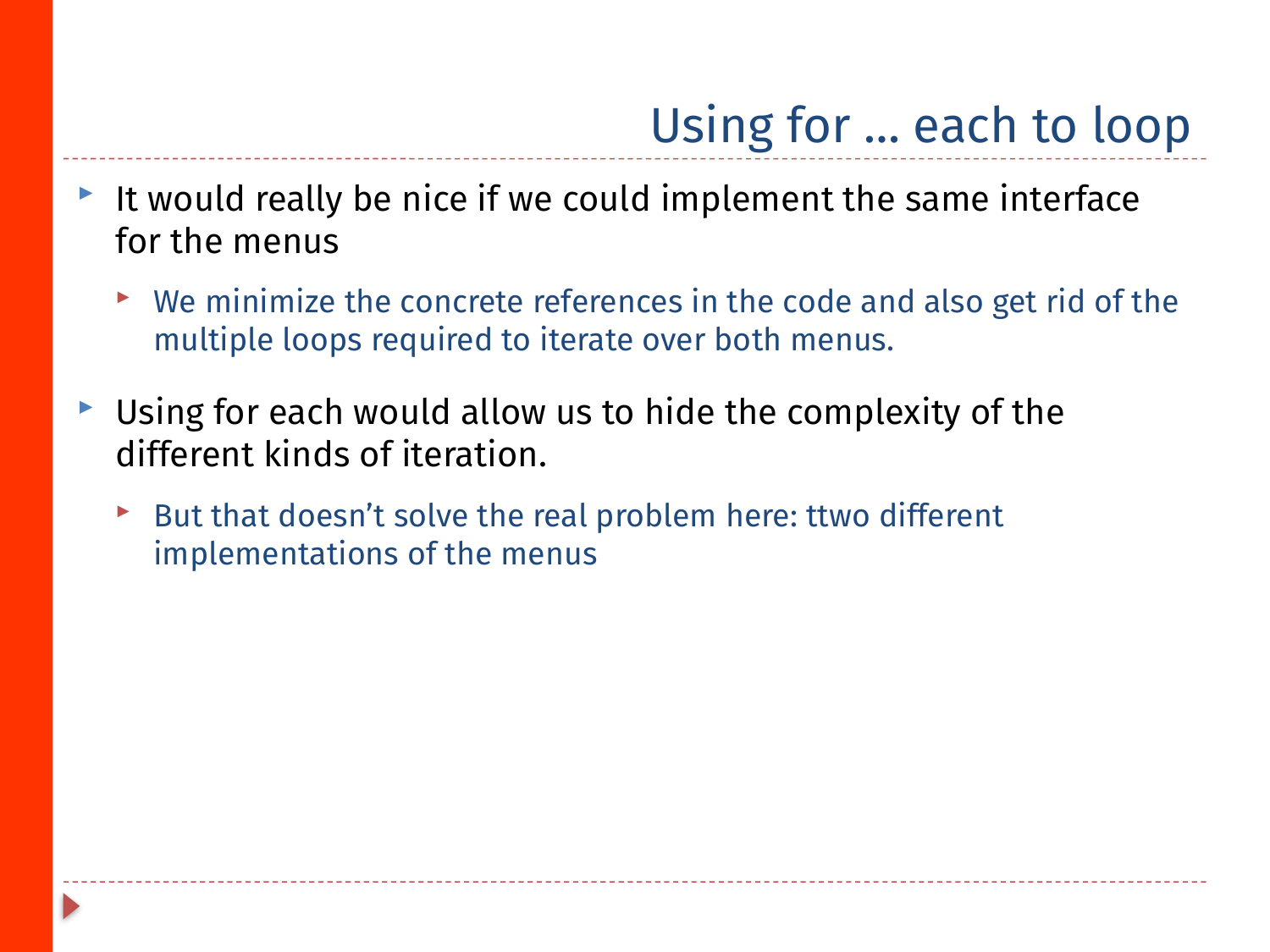

# Using for … each to loop
It would really be nice if we could implement the same interface for the menus
We minimize the concrete references in the code and also get rid of the multiple loops required to iterate over both menus.
Using for each would allow us to hide the complexity of the different kinds of iteration.
But that doesn’t solve the real problem here: ttwo different implementations of the menus